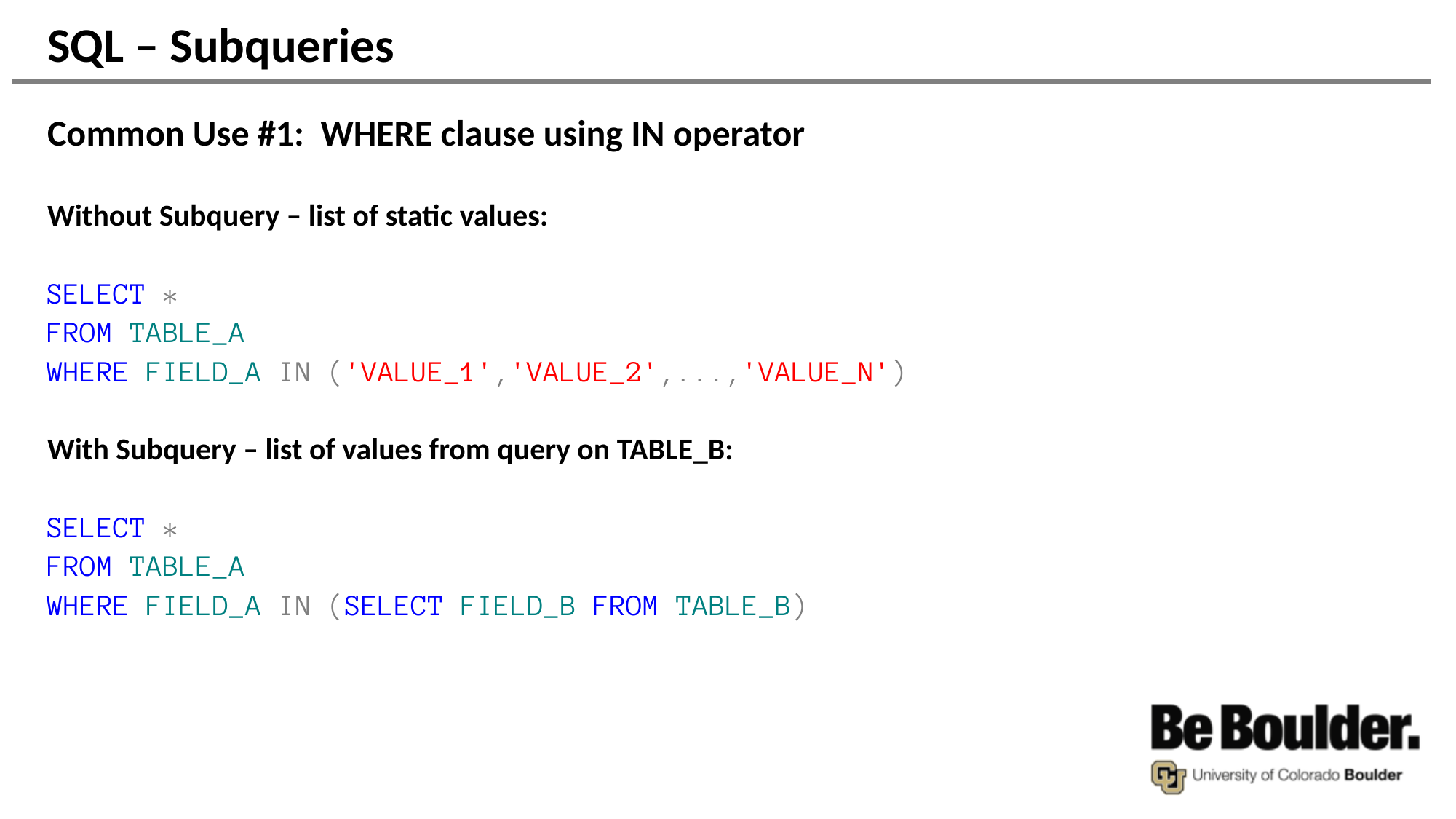

# SQL – Subqueries
Common Use #1:  WHERE clause using IN operator

Without Subquery – list of static values:

SELECT *
FROM TABLE_A
WHERE FIELD_A IN ('VALUE_1','VALUE_2',...,'VALUE_N')

With Subquery – list of values from query on TABLE_B:

SELECT *
FROM TABLE_A
WHERE FIELD_A IN (SELECT FIELD_B FROM TABLE_B)